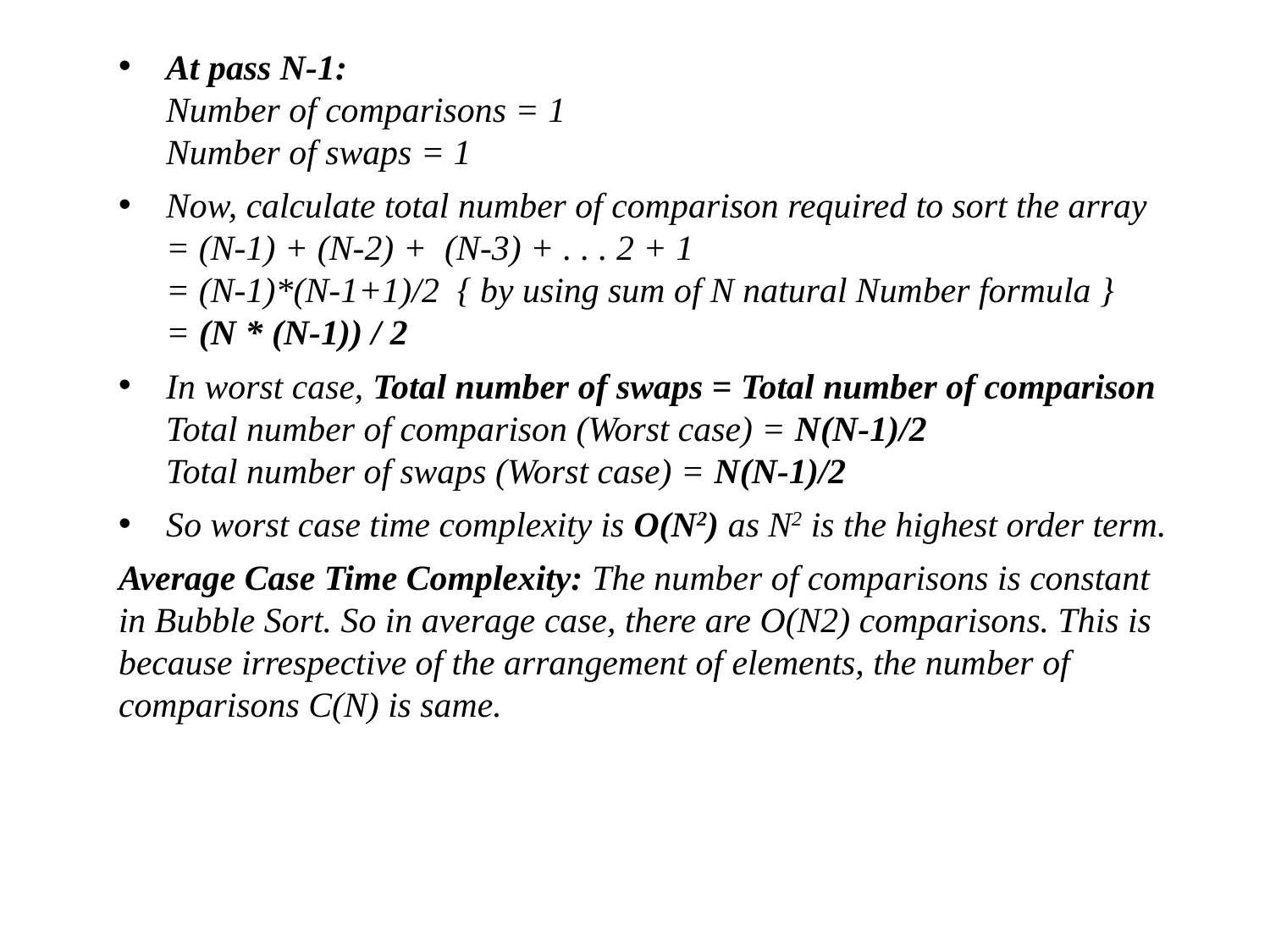

At pass N-1:
Number of comparisons = 1
Number of swaps = 1
Now, calculate total number of comparison required to sort the array
= (N-1) + (N-2) +  (N-3) + . . . 2 + 1
= (N-1)*(N-1+1)/2  { by using sum of N natural Number formula }
= (N * (N-1)) / 2
In worst case, Total number of swaps = Total number of comparison
Total number of comparison (Worst case) = N(N-1)/2
Total number of swaps (Worst case) = N(N-1)/2
So worst case time complexity is O(N2) as N2 is the highest order term.
Average Case Time Complexity: The number of comparisons is constant in Bubble Sort. So in average case, there are O(N2) comparisons. This is because irrespective of the arrangement of elements, the number of comparisons C(N) is same.